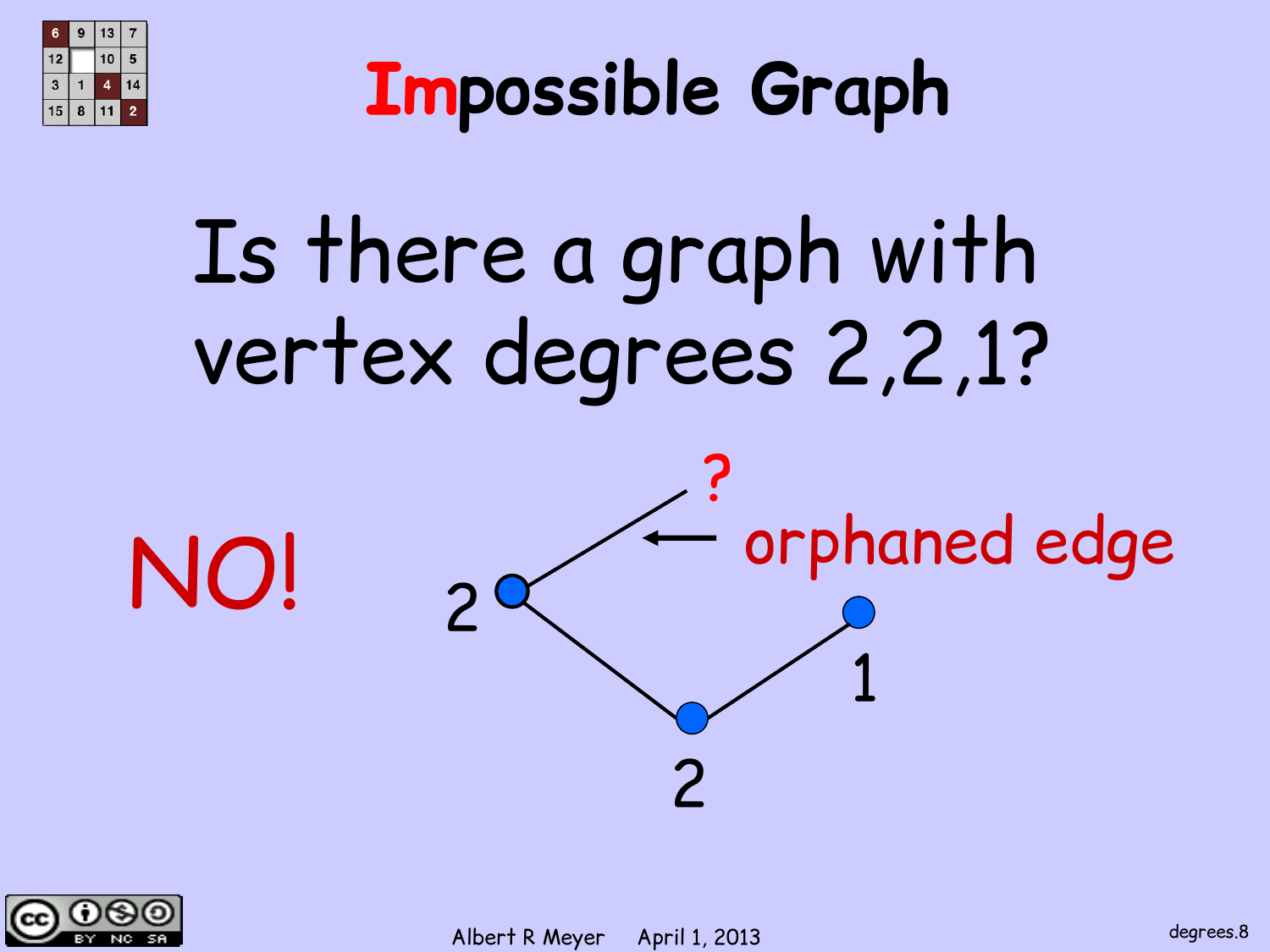

Impossible Graph
# Possible Graph?
Is there a graph with
vertex degrees 2,2,1?
?

orphaned edge

NO!
2

2

1

degrees.8